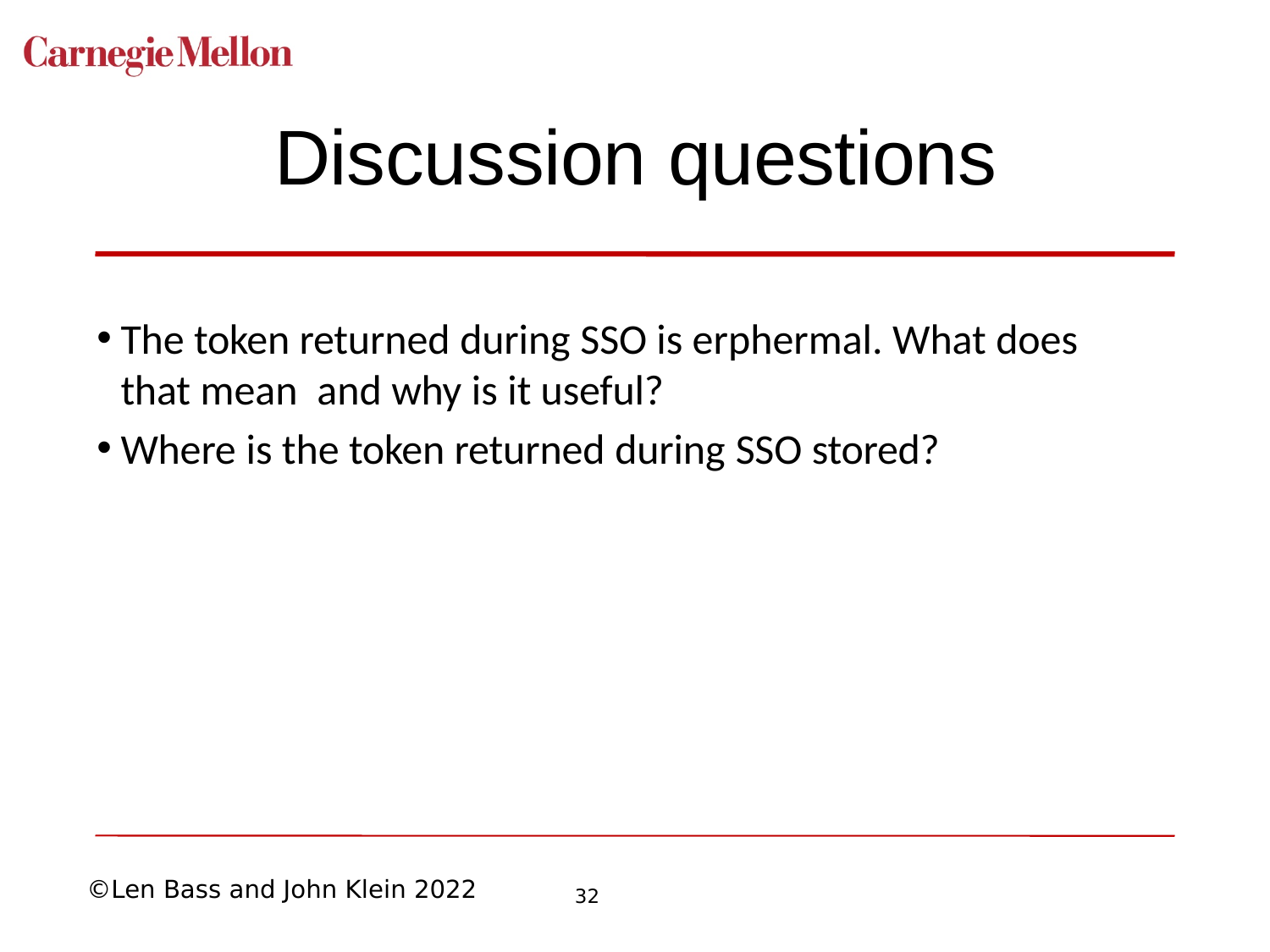

# Discussion questions
The token returned during SSO is erphermal. What does that mean  and why is it useful?
Where is the token returned during SSO stored?
32